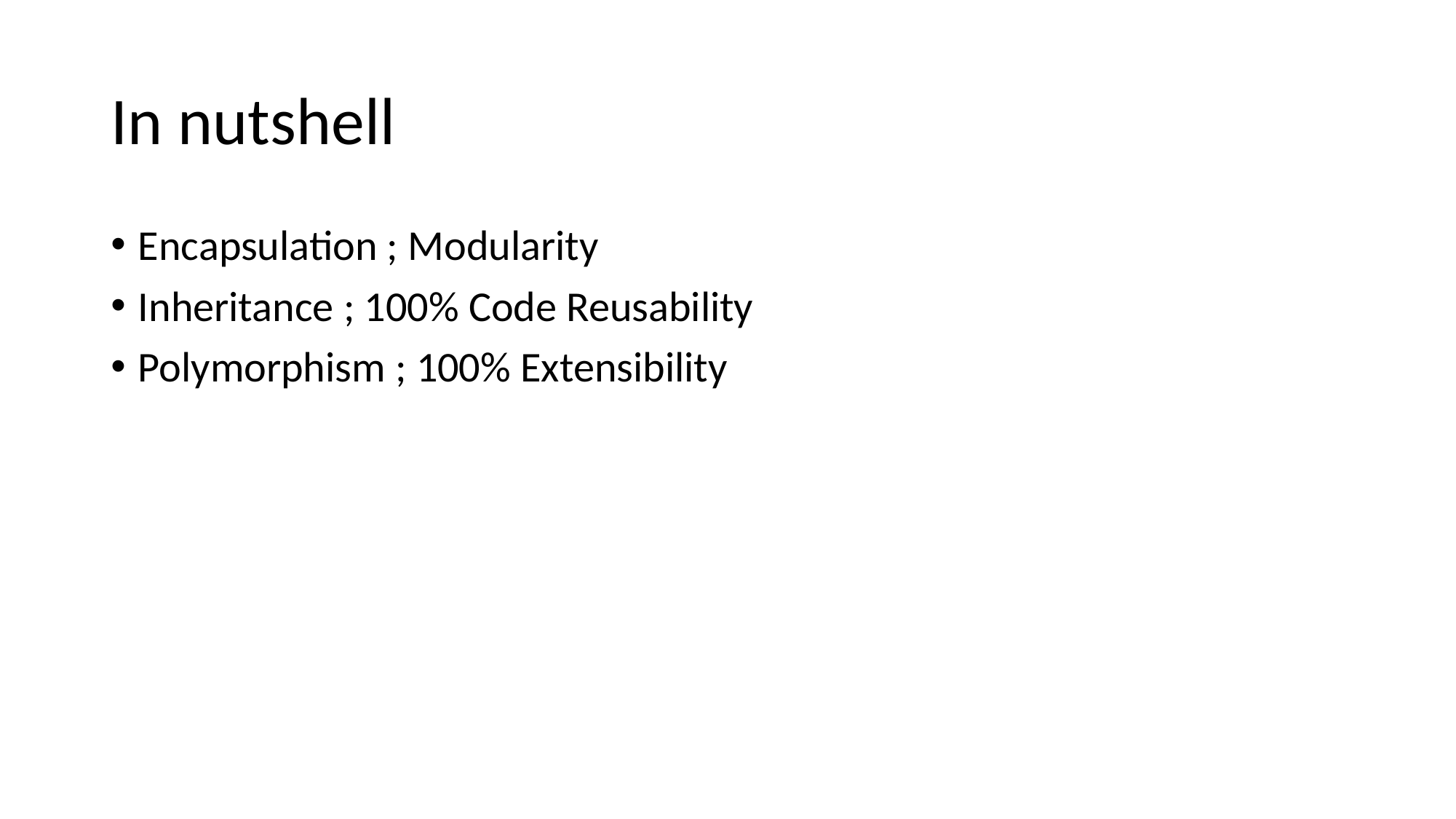

# In nutshell
Encapsulation ; Modularity
Inheritance ; 100% Code Reusability
Polymorphism ; 100% Extensibility